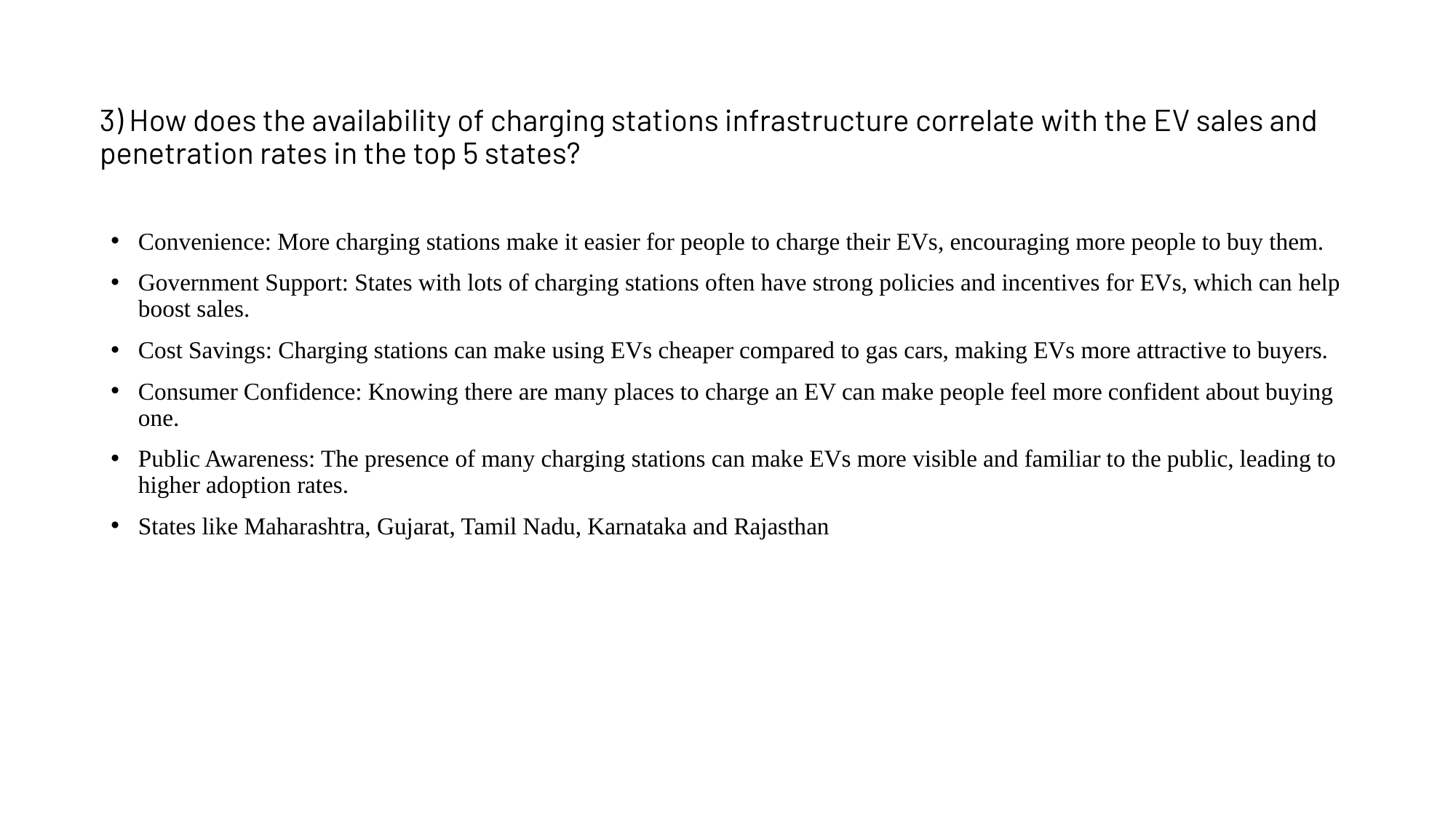

# 3) How does the availability of charging stations infrastructure correlate with the EV sales and penetration rates in the top 5 states?
Convenience: More charging stations make it easier for people to charge their EVs, encouraging more people to buy them.
Government Support: States with lots of charging stations often have strong policies and incentives for EVs, which can help boost sales.
Cost Savings: Charging stations can make using EVs cheaper compared to gas cars, making EVs more attractive to buyers.
Consumer Confidence: Knowing there are many places to charge an EV can make people feel more confident about buying one.
Public Awareness: The presence of many charging stations can make EVs more visible and familiar to the public, leading to higher adoption rates.
States like Maharashtra, Gujarat, Tamil Nadu, Karnataka and Rajasthan